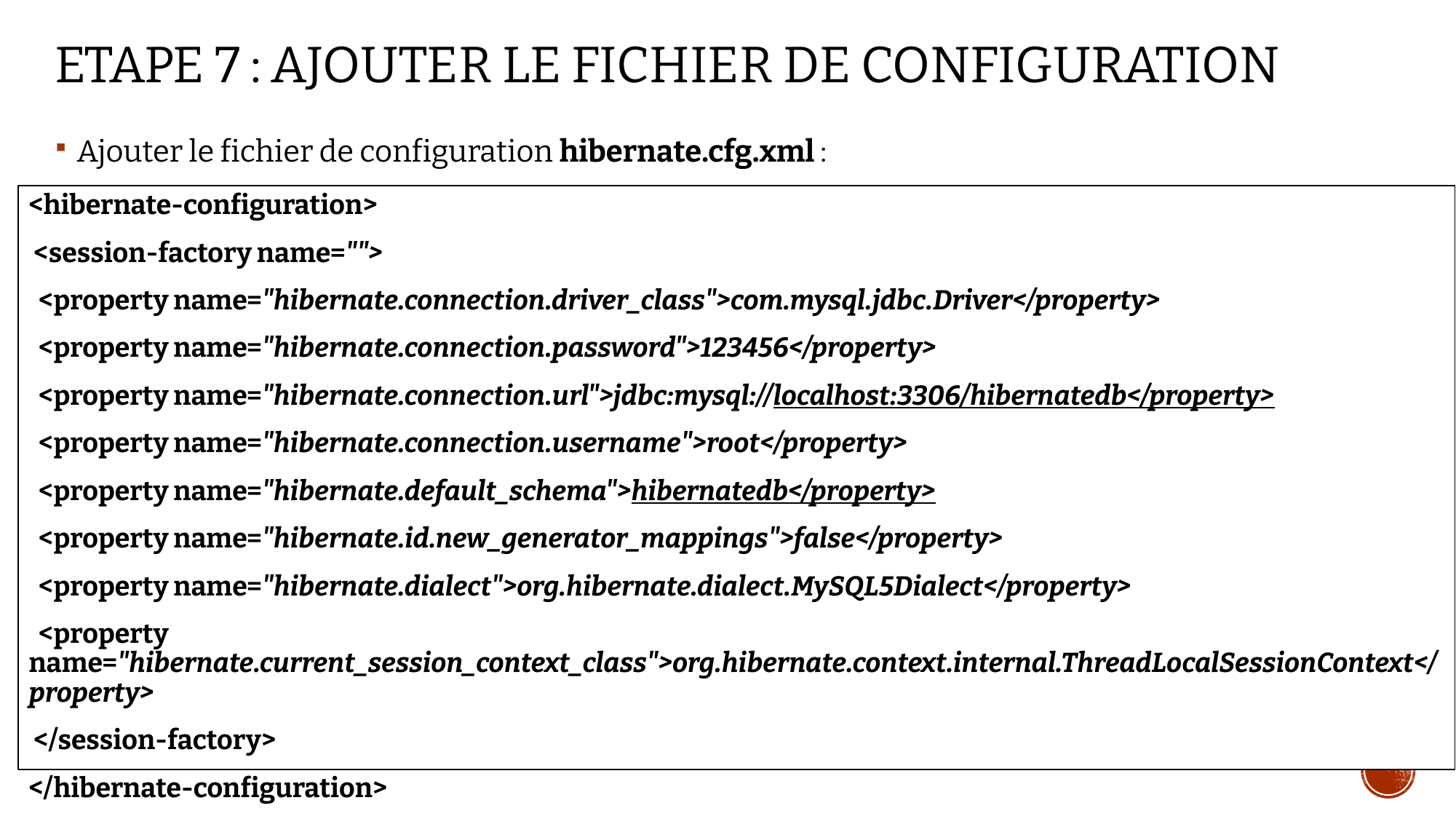

# Etape 7 : Ajouter le fichier de configuration
Ajouter le fichier de configuration hibernate.cfg.xml :
<hibernate-configuration>
 <session-factory name="">
  <property name="hibernate.connection.driver_class">com.mysql.jdbc.Driver</property>
  <property name="hibernate.connection.password">123456</property>
  <property name="hibernate.connection.url">jdbc:mysql://localhost:3306/hibernatedb</property>
  <property name="hibernate.connection.username">root</property>
  <property name="hibernate.default_schema">hibernatedb</property>
  <property name="hibernate.id.new_generator_mappings">false</property>
  <property name="hibernate.dialect">org.hibernate.dialect.MySQL5Dialect</property>
  <property name="hibernate.current_session_context_class">org.hibernate.context.internal.ThreadLocalSessionContext</property>
 </session-factory>
</hibernate-configuration>